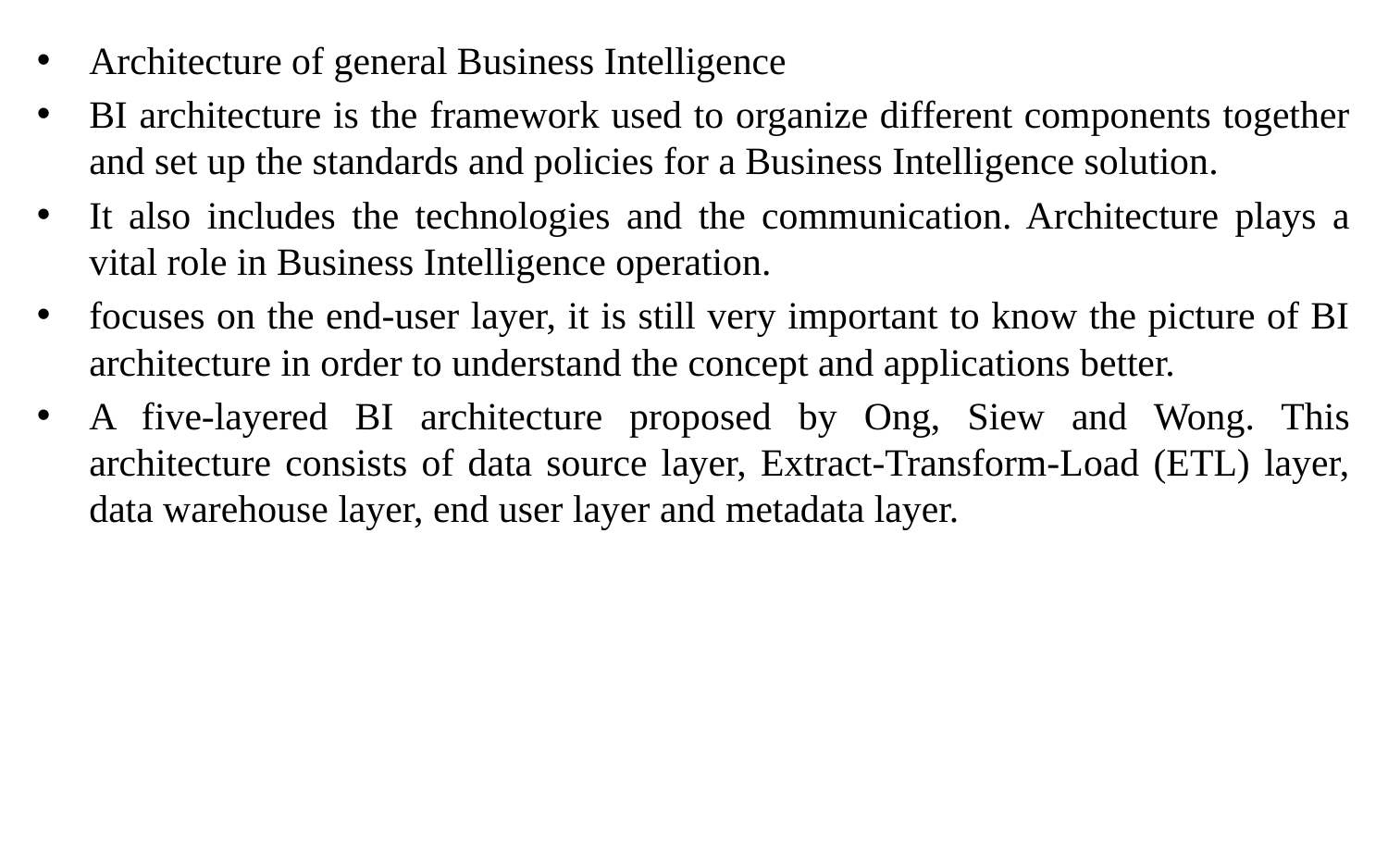

Architecture of general Business Intelligence
BI architecture is the framework used to organize different components together and set up the standards and policies for a Business Intelligence solution.
It also includes the technologies and the communication. Architecture plays a vital role in Business Intelligence operation.
focuses on the end-user layer, it is still very important to know the picture of BI architecture in order to understand the concept and applications better.
A five-layered BI architecture proposed by Ong, Siew and Wong. This architecture consists of data source layer, Extract-Transform-Load (ETL) layer, data warehouse layer, end user layer and metadata layer.